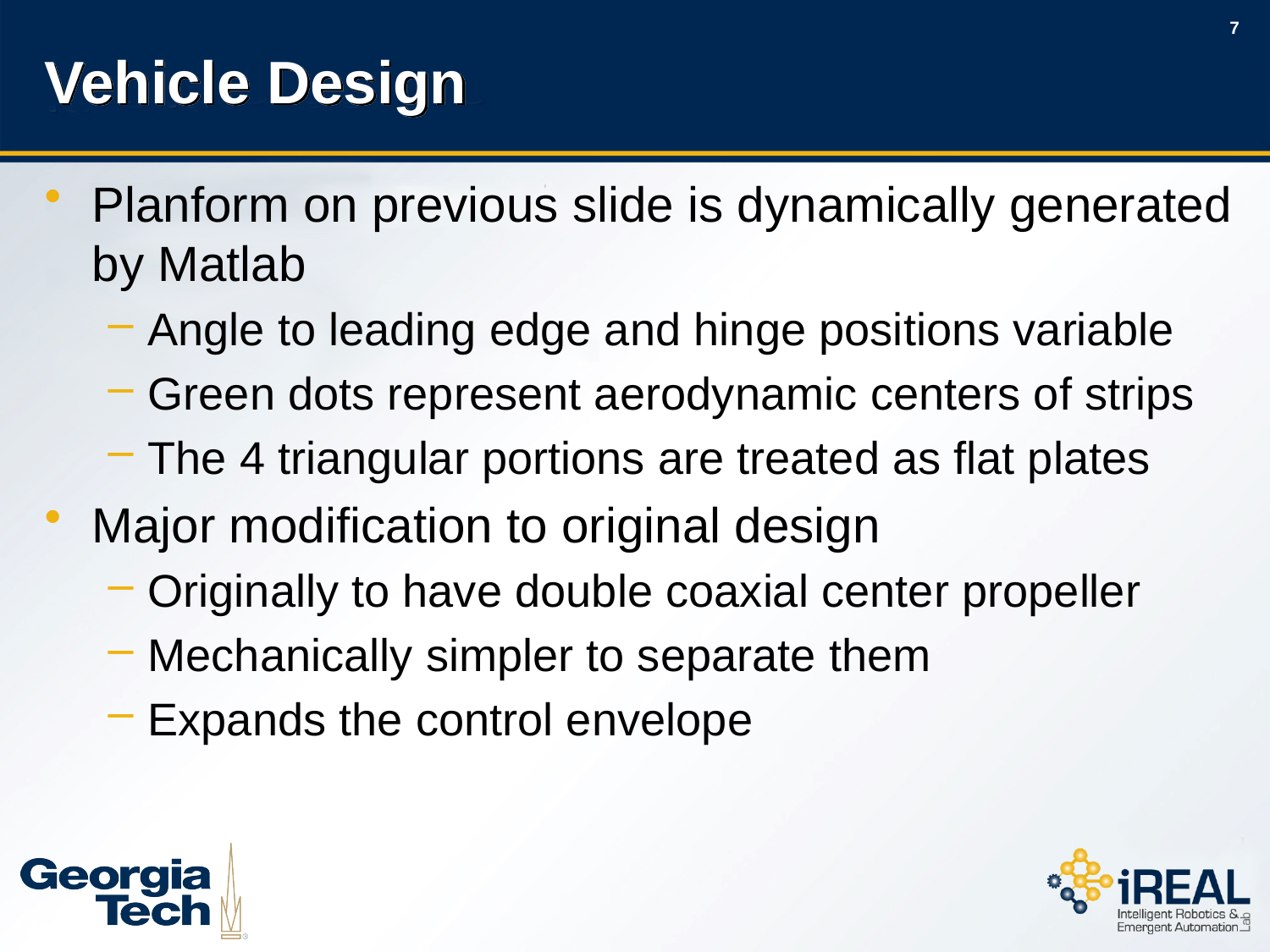

# Vehicle Design
Planform on previous slide is dynamically generated by Matlab
Angle to leading edge and hinge positions variable
Green dots represent aerodynamic centers of strips
The 4 triangular portions are treated as flat plates
Major modification to original design
Originally to have double coaxial center propeller
Mechanically simpler to separate them
Expands the control envelope